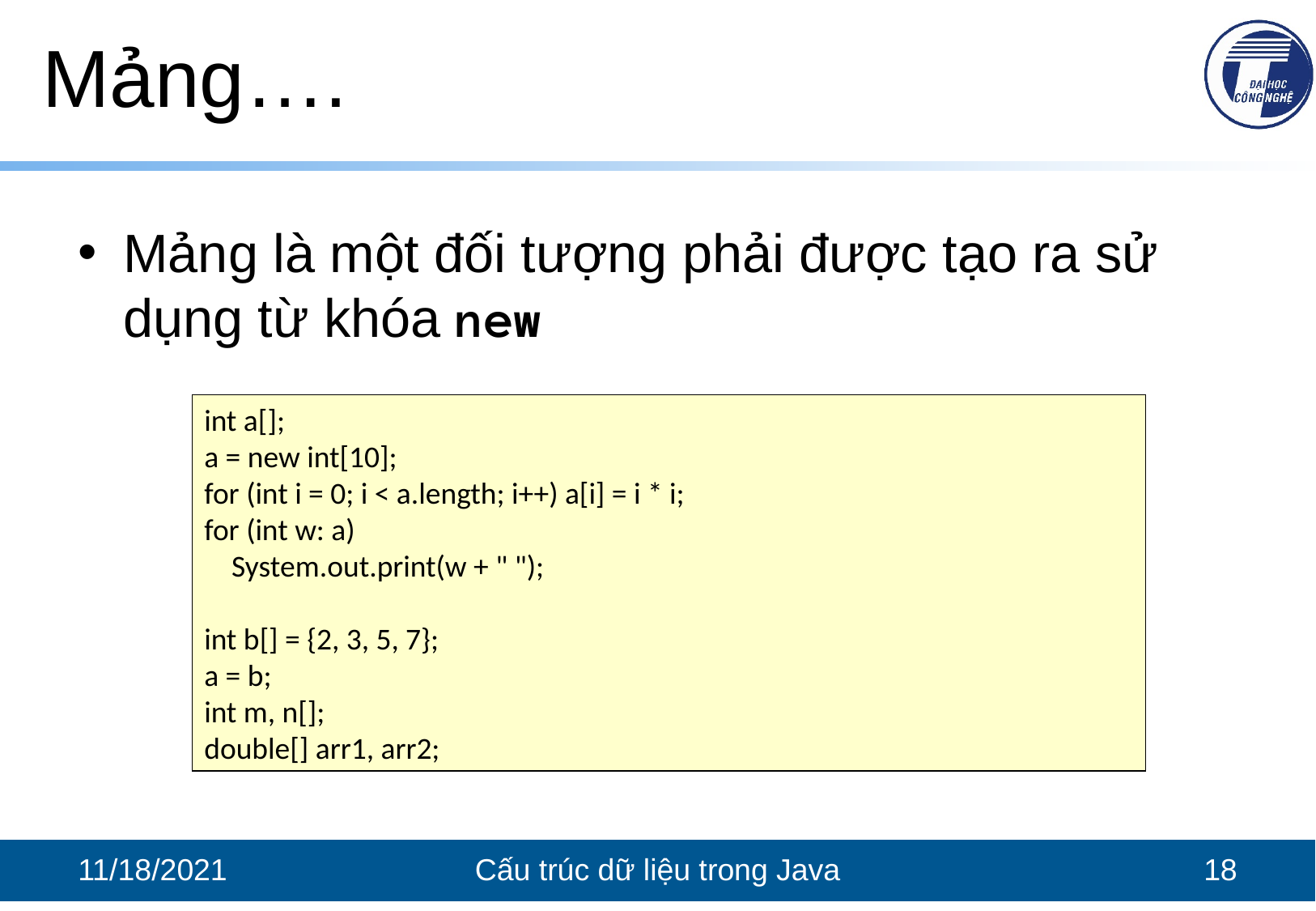

# Mảng….
Mảng là một đối tượng phải được tạo ra sử dụng từ khóa new
int a[];
a = new int[10];
for (int i = 0; i < a.length; i++) a[i] = i * i;
for (int w: a)
    System.out.print(w + " ");

int b[] = {2, 3, 5, 7};
a = b;
int m, n[];
double[] arr1, arr2;
11/18/2021
Cấu trúc dữ liệu trong Java
18